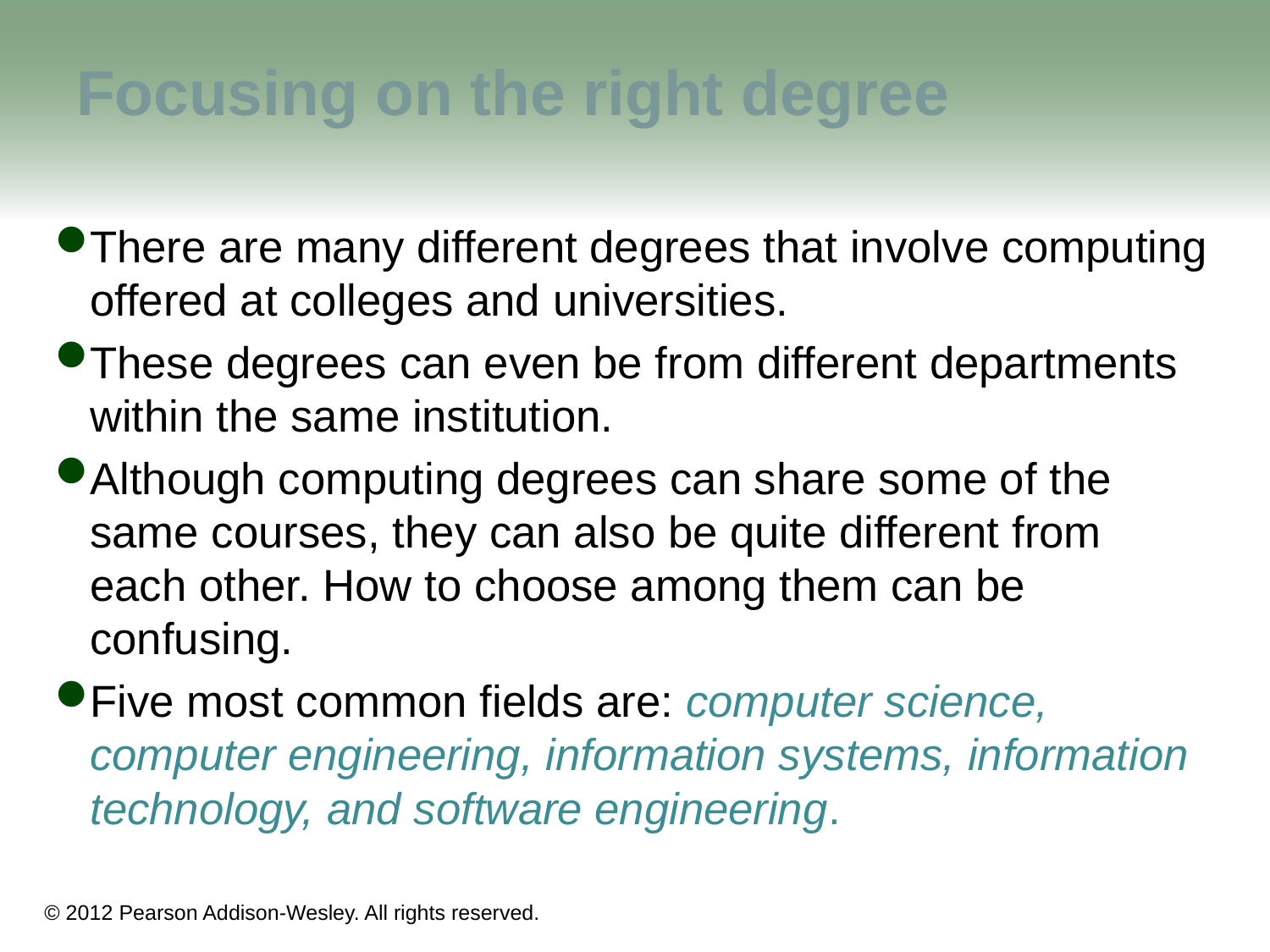

# Focusing on the right degree
There are many different degrees that involve computing offered at colleges and universities.
These degrees can even be from different departments within the same institution.
Although computing degrees can share some of the same courses, they can also be quite different from each other. How to choose among them can be confusing.
Five most common fields are: computer science, computer engineering, information systems, information technology, and software engineering.